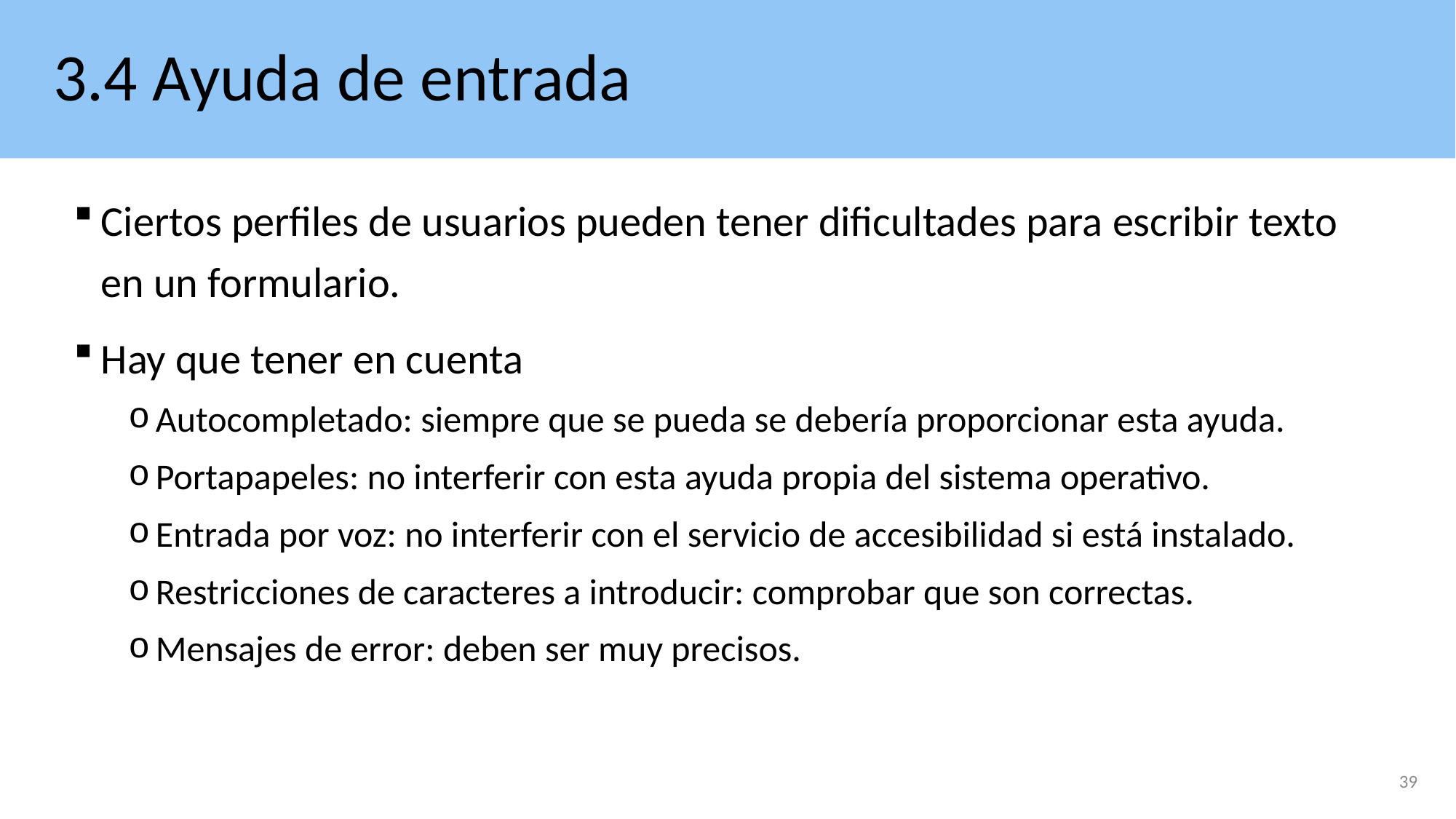

# 3.4 Ayuda de entrada
Ciertos perfiles de usuarios pueden tener dificultades para escribir texto en un formulario.
Hay que tener en cuenta
Autocompletado: siempre que se pueda se debería proporcionar esta ayuda.
Portapapeles: no interferir con esta ayuda propia del sistema operativo.
Entrada por voz: no interferir con el servicio de accesibilidad si está instalado.
Restricciones de caracteres a introducir: comprobar que son correctas.
Mensajes de error: deben ser muy precisos.

39